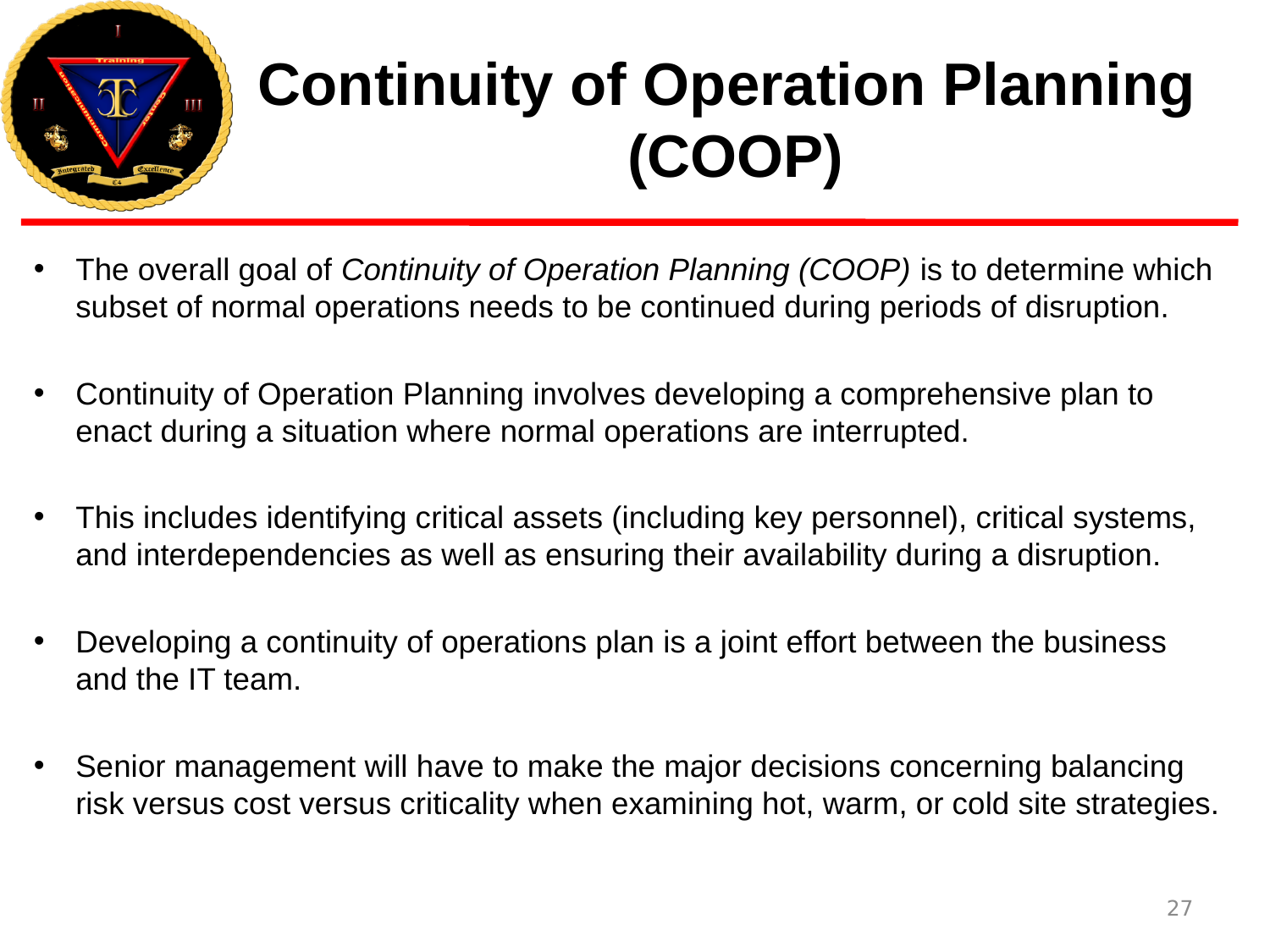

# Continuity of Operation Planning (COOP)
The overall goal of Continuity of Operation Planning (COOP) is to determine which subset of normal operations needs to be continued during periods of disruption.

Continuity of Operation Planning involves developing a comprehensive plan to enact during a situation where normal operations are interrupted.

This includes identifying critical assets (including key personnel), critical systems, and interdependencies as well as ensuring their availability during a disruption.

Developing a continuity of operations plan is a joint effort between the business and the IT team.

Senior management will have to make the major decisions concerning balancing risk versus cost versus criticality when examining hot, warm, or cold site strategies.
27